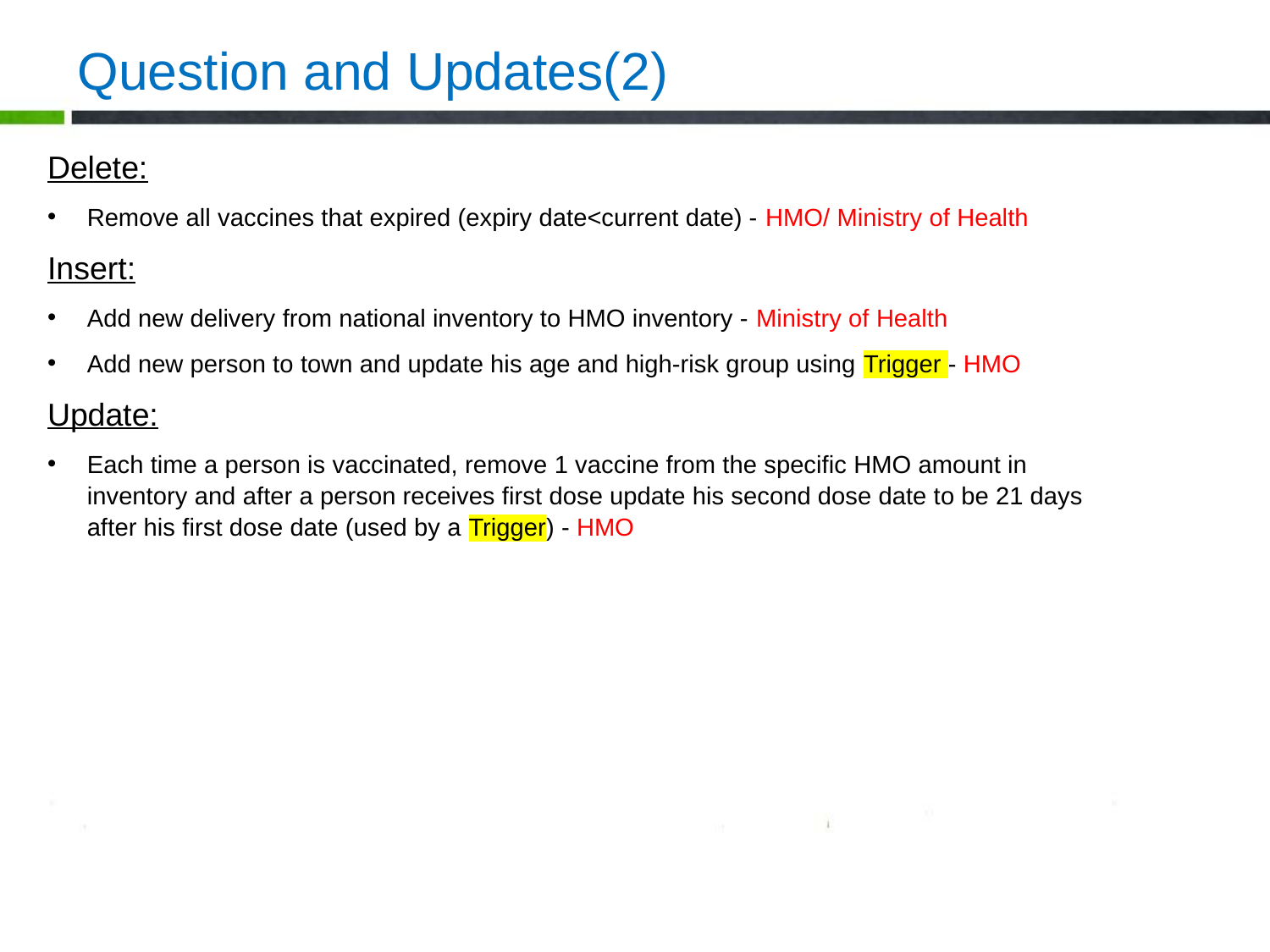

# Question and Updates(2)
Delete:
Remove all vaccines that expired (expiry date<current date) - HMO/ Ministry of Health
Insert:
Add new delivery from national inventory to HMO inventory - Ministry of Health
Add new person to town and update his age and high-risk group using Trigger - HMO
Update:
Each time a person is vaccinated, remove 1 vaccine from the specific HMO amount in inventory and after a person receives first dose update his second dose date to be 21 days after his first dose date (used by a Trigger) - HMO